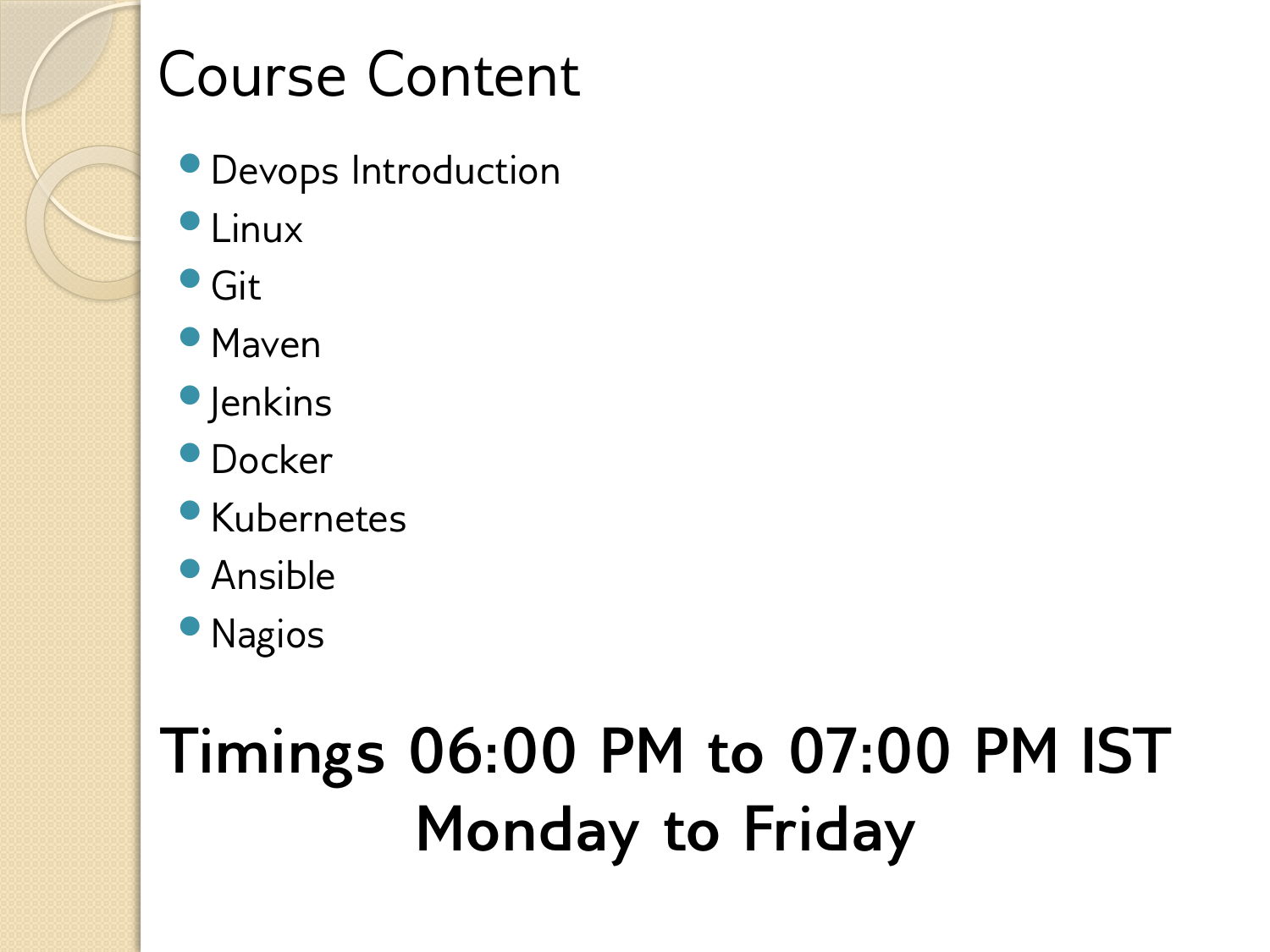

# Course Content
Devops Introduction
Linux
Git
Maven
Jenkins
Docker
Kubernetes
Ansible
Nagios

Timings 06:00 PM to 07:00 PM IST Monday to Friday